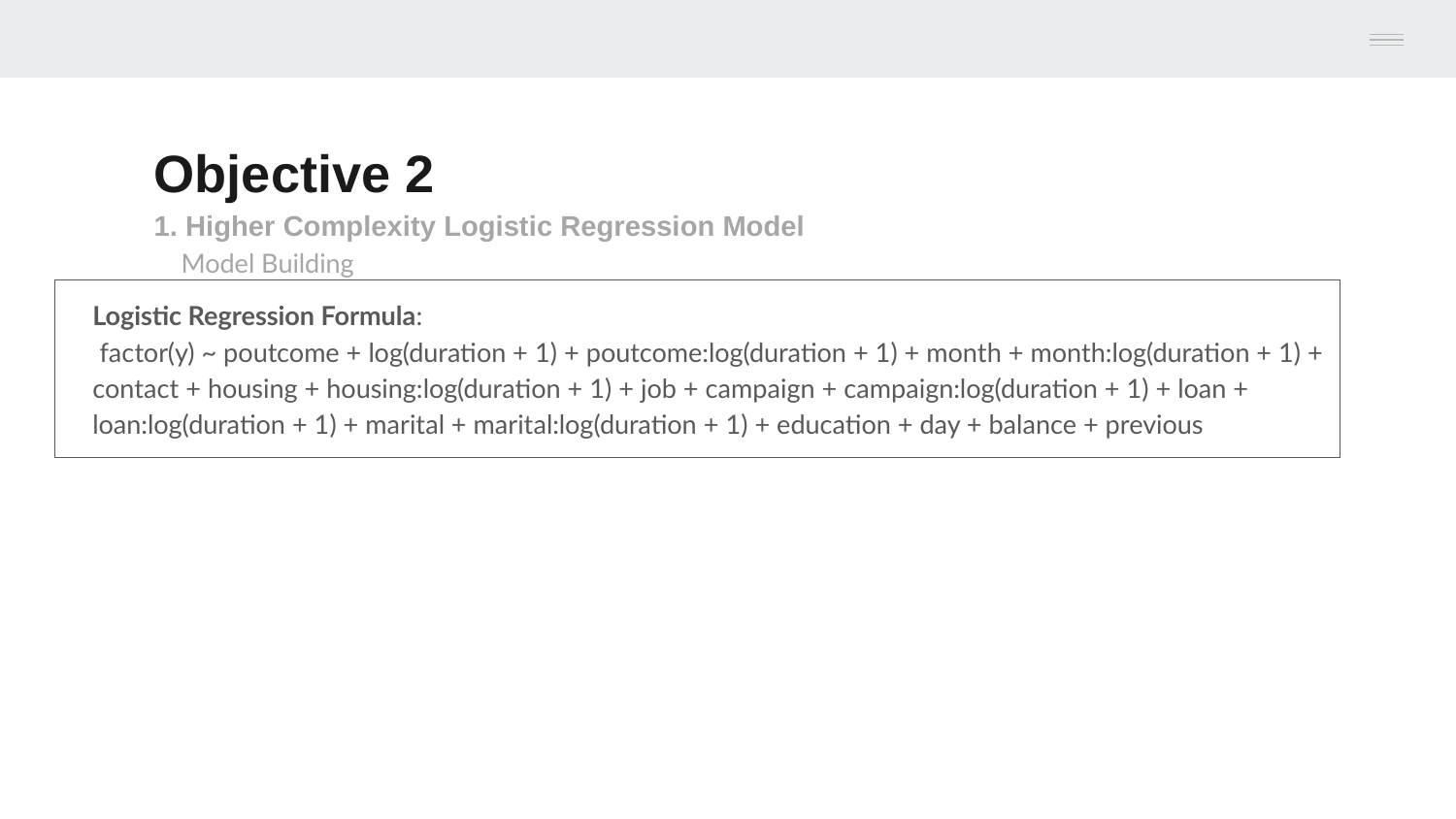

Objective 2
1. Higher Complexity Logistic Regression Model
    Model Building
Logistic Regression Formula:
 factor(y) ~ poutcome + log(duration + 1) + poutcome:log(duration + 1) + month + month:log(duration + 1) + contact + housing + housing:log(duration + 1) + job + campaign + campaign:log(duration + 1) + loan + loan:log(duration + 1) + marital + marital:log(duration + 1) + education + day + balance + previous